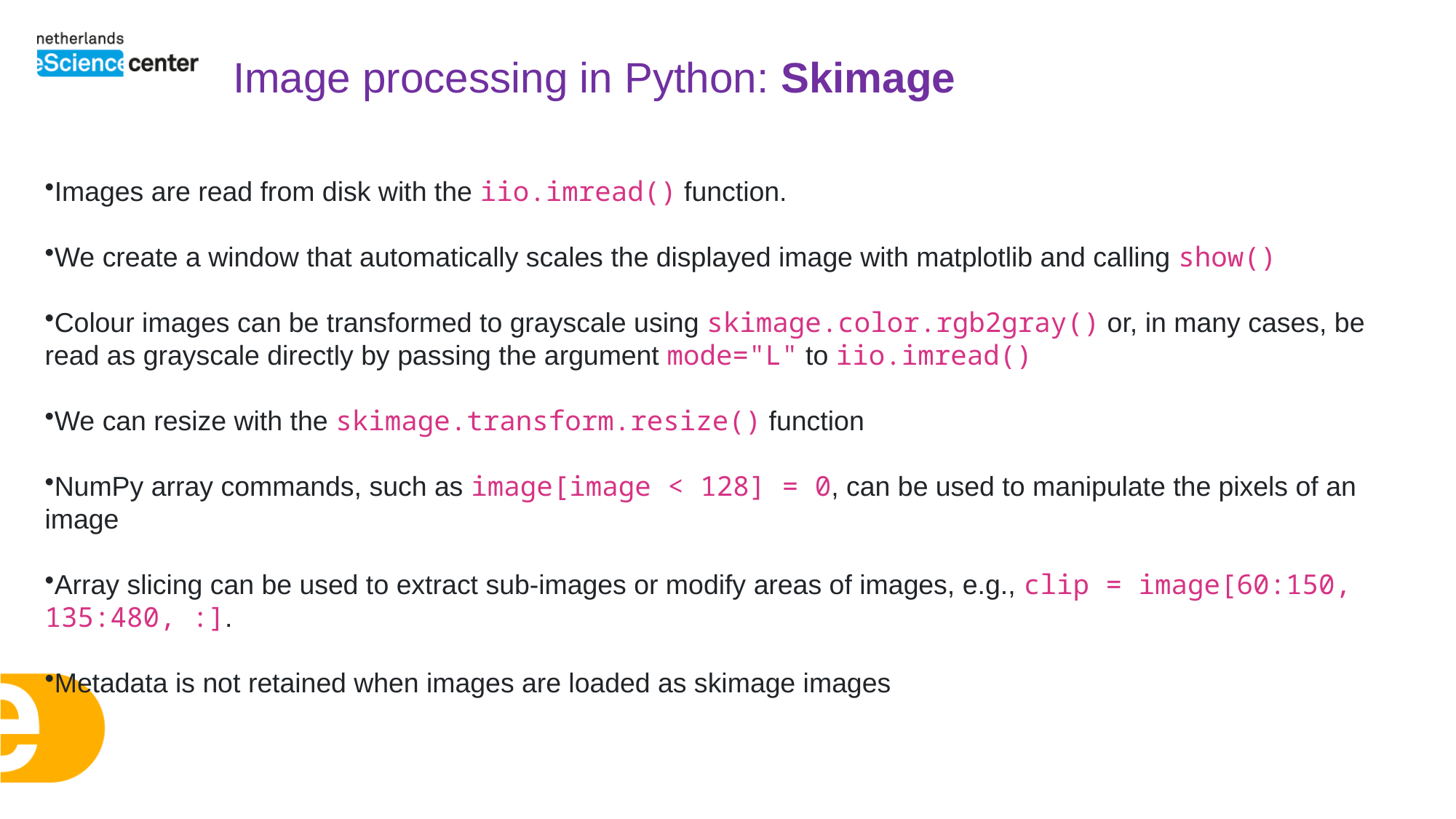

Image processing in Python: Skimage

Images are read from disk with the iio.imread() function.

We create a window that automatically scales the displayed image with matplotlib and calling show()

Colour images can be transformed to grayscale using skimage.color.rgb2gray() or, in many cases, be read as grayscale directly by passing the argument mode="L" to iio.imread()

We can resize with the skimage.transform.resize() function

NumPy array commands, such as image[image < 128] = 0, can be used to manipulate the pixels of an image

Array slicing can be used to extract sub-images or modify areas of images, e.g., clip = image[60:150, 135:480, :].

Metadata is not retained when images are loaded as skimage images